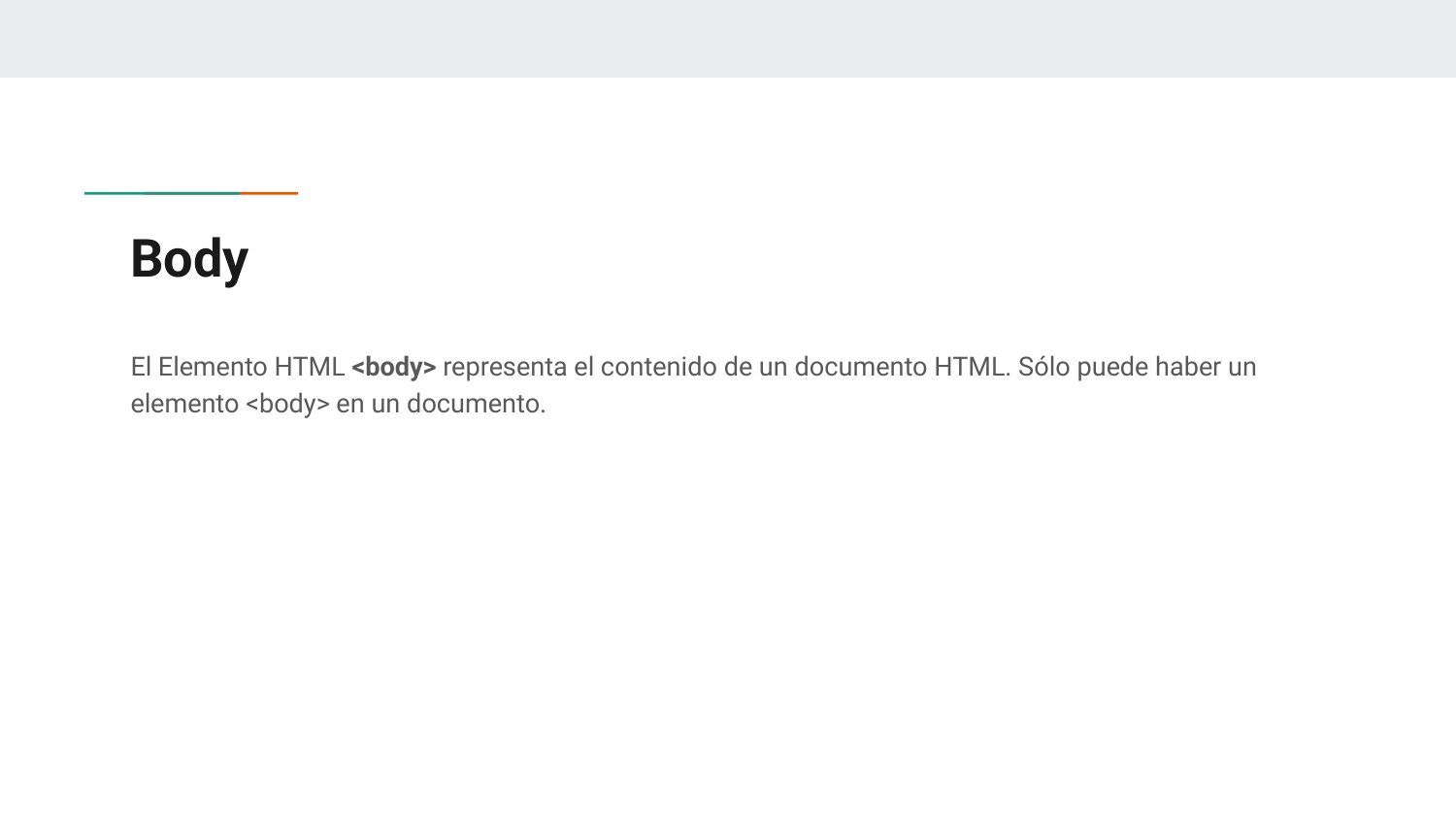

# Body
El Elemento HTML <body> representa el contenido de un documento HTML. Sólo puede haber un elemento <body> en un documento.